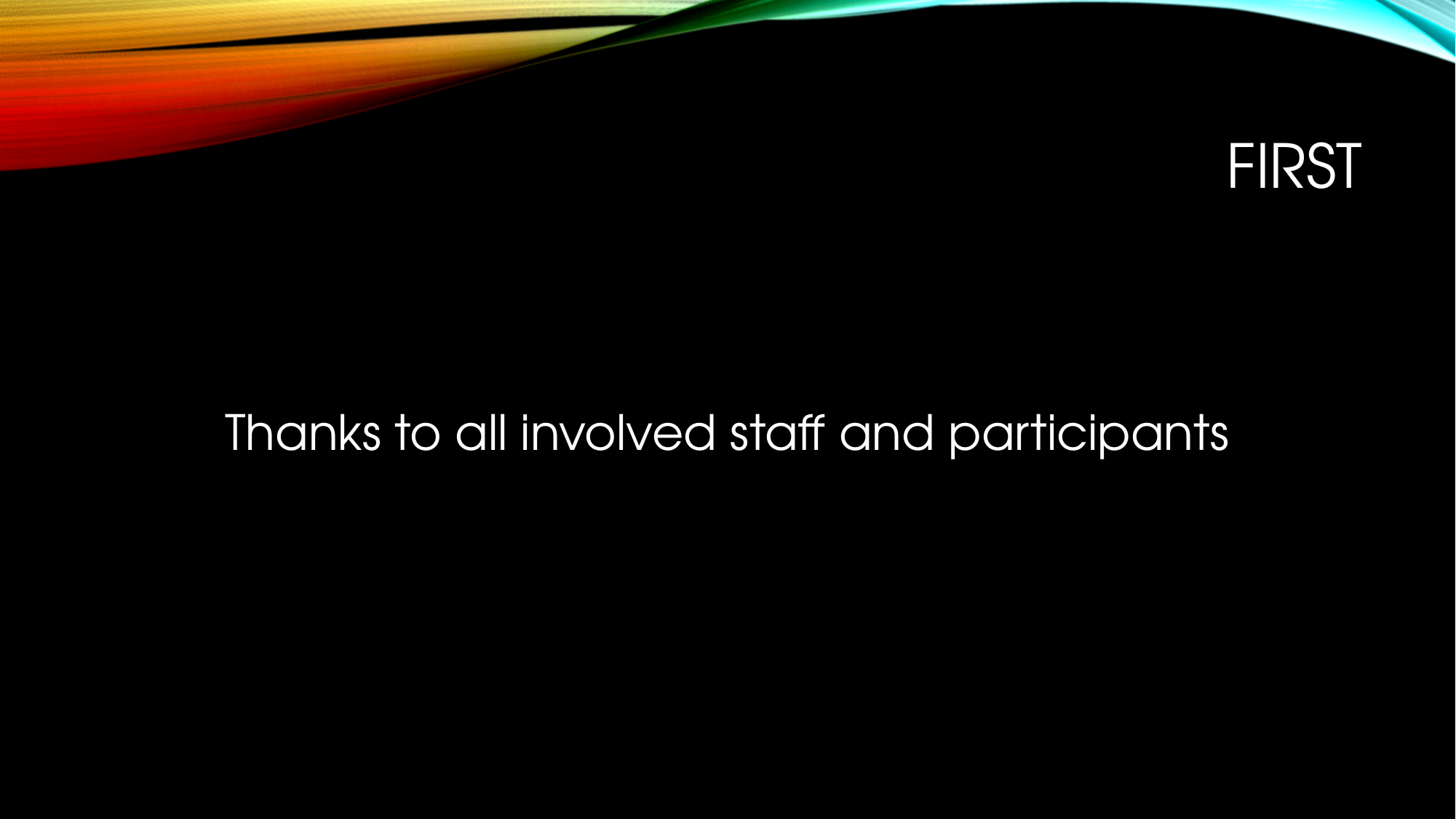

# First

Thanks to all involved staff and participants